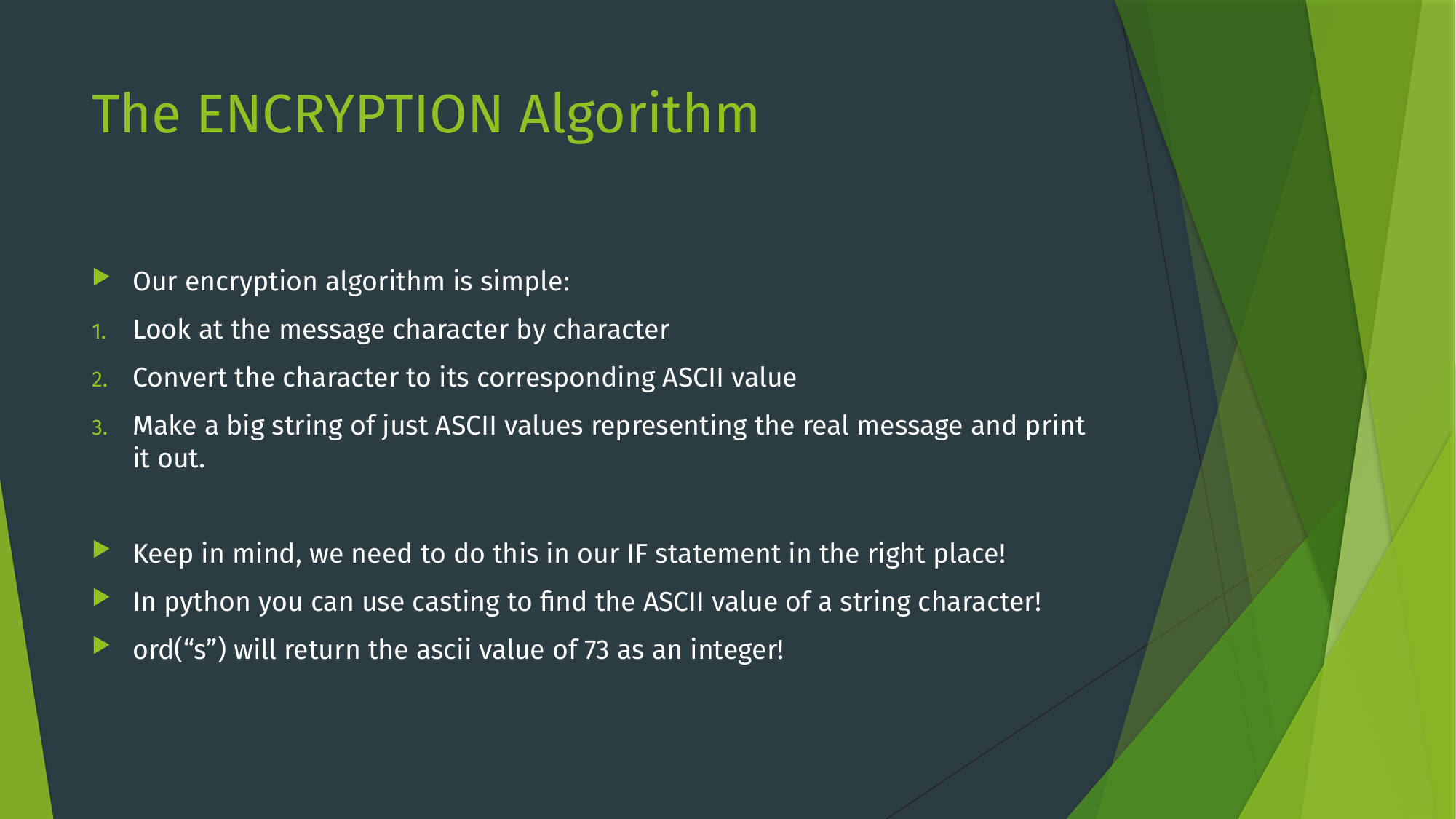

# The ENCRYPTION Algorithm
Our encryption algorithm is simple:
Look at the message character by character
Convert the character to its corresponding ASCII value
Make a big string of just ASCII values representing the real message and print it out.

Keep in mind, we need to do this in our IF statement in the right place!
In python you can use casting to find the ASCII value of a string character!
ord(“s”) will return the ascii value of 73 as an integer!